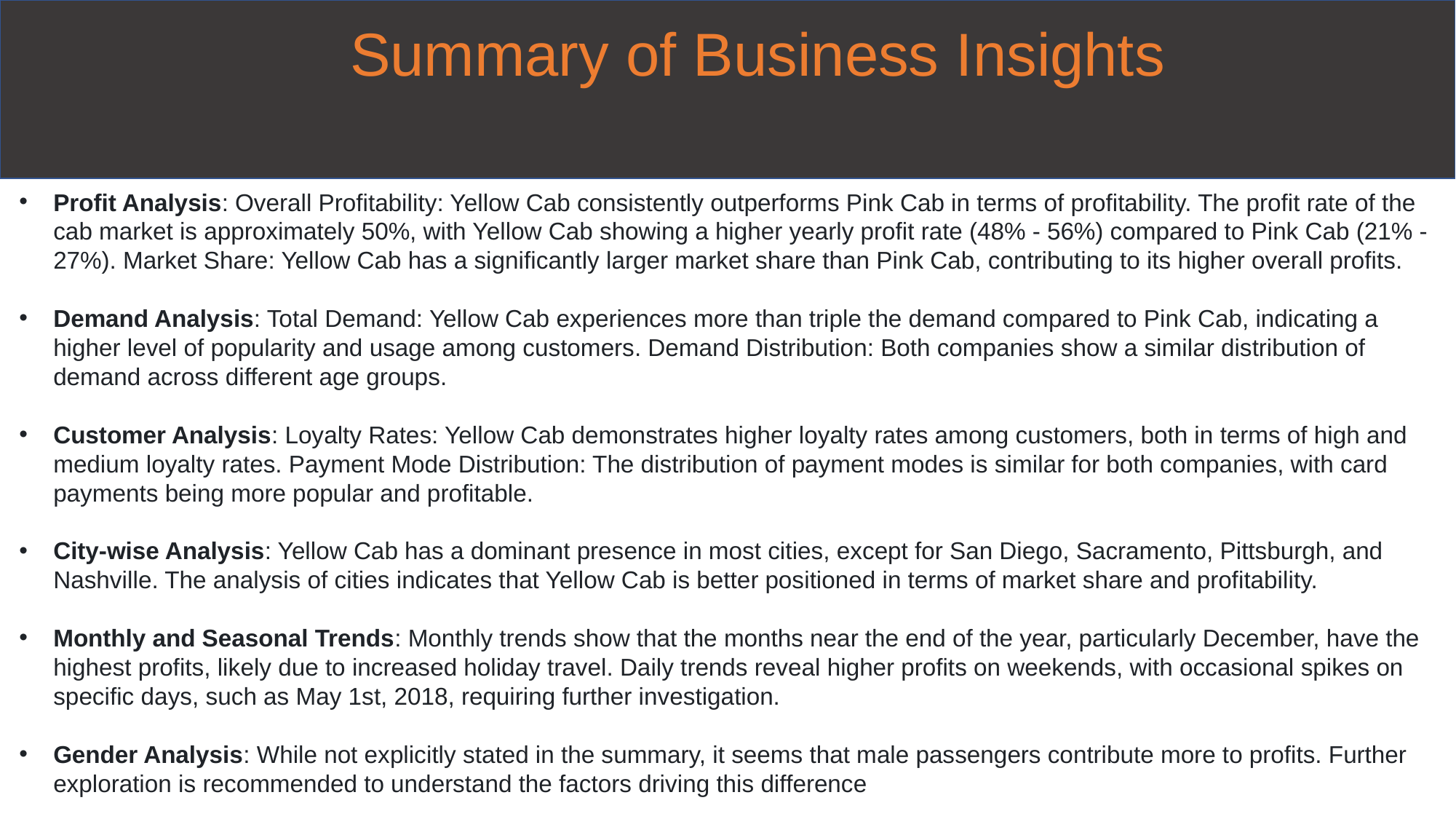

Summary of Business Insights

Profit Analysis: Overall Profitability: Yellow Cab consistently outperforms Pink Cab in terms of profitability. The profit rate of the cab market is approximately 50%, with Yellow Cab showing a higher yearly profit rate (48% - 56%) compared to Pink Cab (21% - 27%). Market Share: Yellow Cab has a significantly larger market share than Pink Cab, contributing to its higher overall profits.

Demand Analysis: Total Demand: Yellow Cab experiences more than triple the demand compared to Pink Cab, indicating a higher level of popularity and usage among customers. Demand Distribution: Both companies show a similar distribution of demand across different age groups.

Customer Analysis: Loyalty Rates: Yellow Cab demonstrates higher loyalty rates among customers, both in terms of high and medium loyalty rates. Payment Mode Distribution: The distribution of payment modes is similar for both companies, with card payments being more popular and profitable.

City-wise Analysis: Yellow Cab has a dominant presence in most cities, except for San Diego, Sacramento, Pittsburgh, and Nashville. The analysis of cities indicates that Yellow Cab is better positioned in terms of market share and profitability.

Monthly and Seasonal Trends: Monthly trends show that the months near the end of the year, particularly December, have the highest profits, likely due to increased holiday travel. Daily trends reveal higher profits on weekends, with occasional spikes on specific days, such as May 1st, 2018, requiring further investigation.

Gender Analysis: While not explicitly stated in the summary, it seems that male passengers contribute more to profits. Further exploration is recommended to understand the factors driving this difference